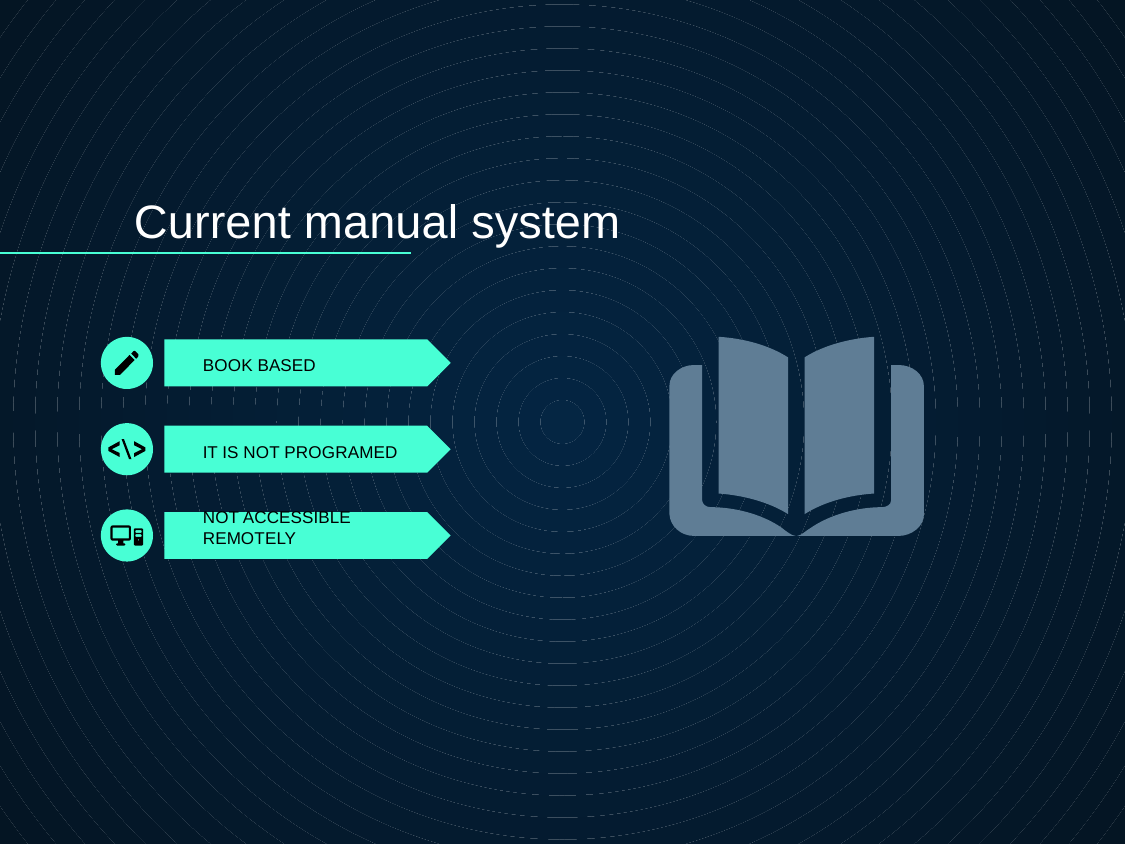

Current manual system

# BOOK BASED

IT IS NOT PROGRAMED

NOT ACCESSIBLE REMOTELY